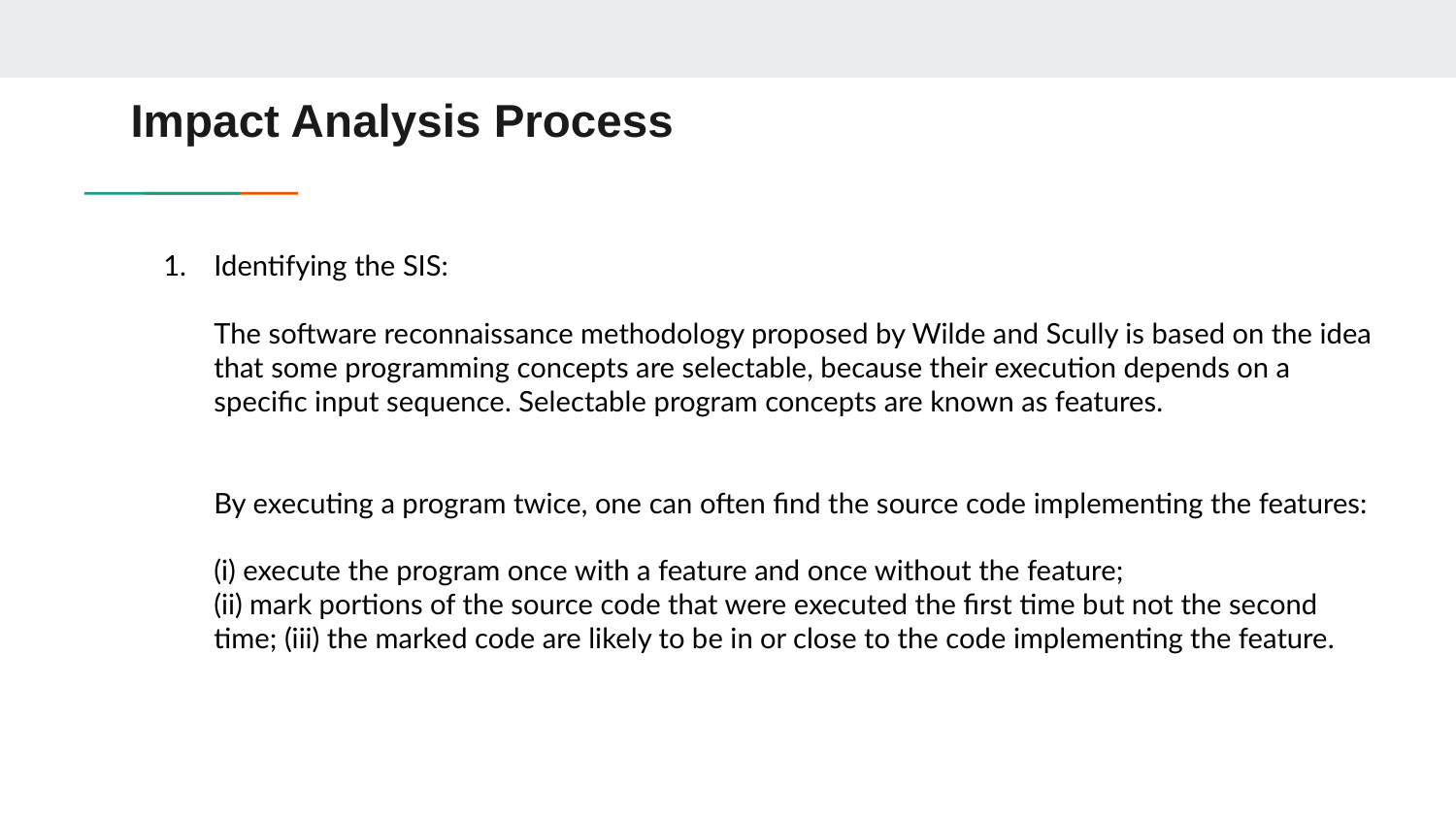

# Impact Analysis Process
Identifying the SIS:
The software reconnaissance methodology proposed by Wilde and Scully is based on the idea that some programming concepts are selectable, because their execution depends on a specific input sequence. Selectable program concepts are known as features.
By executing a program twice, one can often find the source code implementing the features:
(i) execute the program once with a feature and once without the feature;
(ii) mark portions of the source code that were executed the first time but not the second time; (iii) the marked code are likely to be in or close to the code implementing the feature.